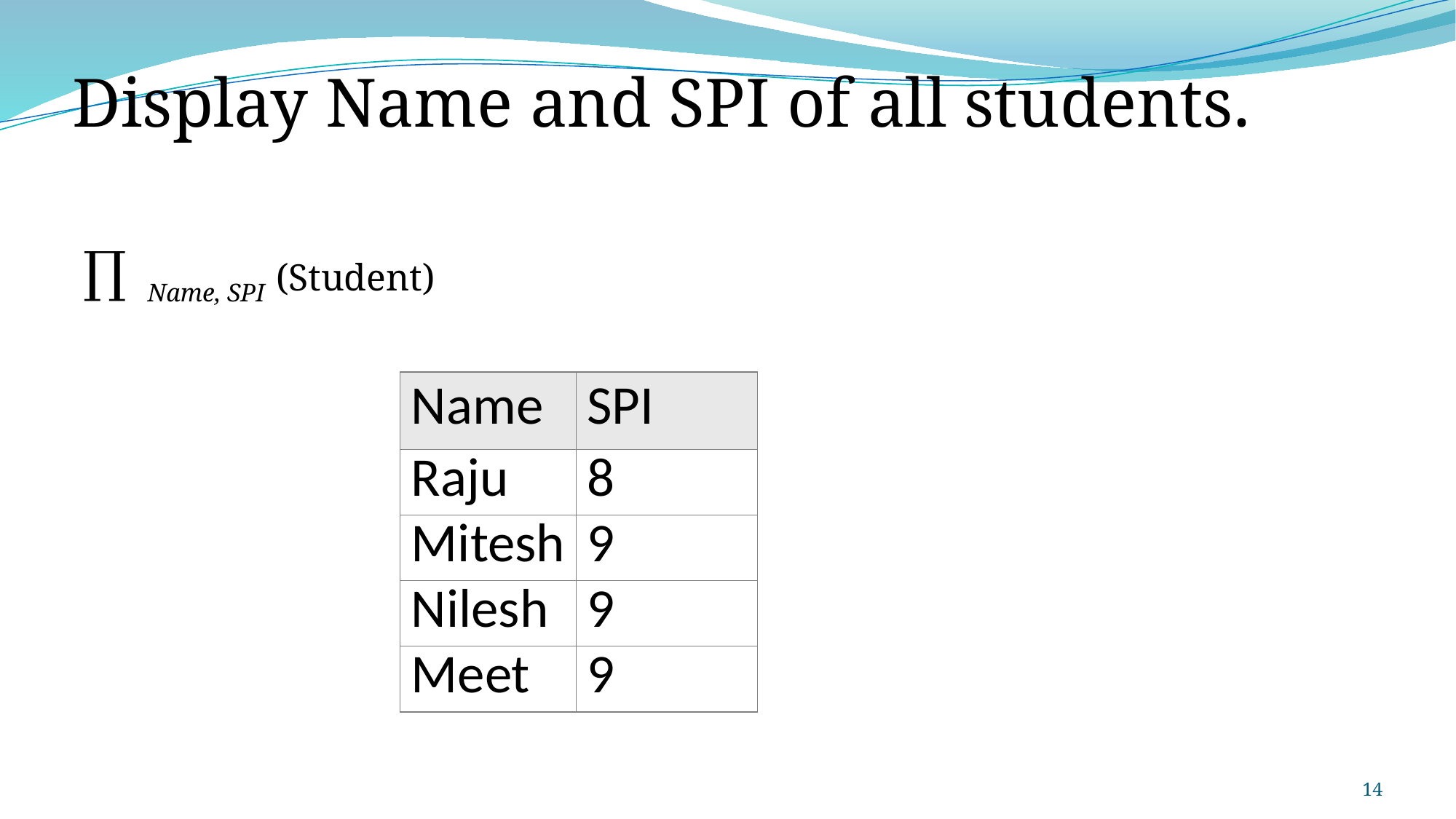

# Display Name and SPI of all students.
∏  Name, SPI (Student)

| Name | SPI |
| --- | --- |
| Raju | 8 |
| Mitesh | 9 |
| Nilesh | 9 |
| Meet | 9 |
14